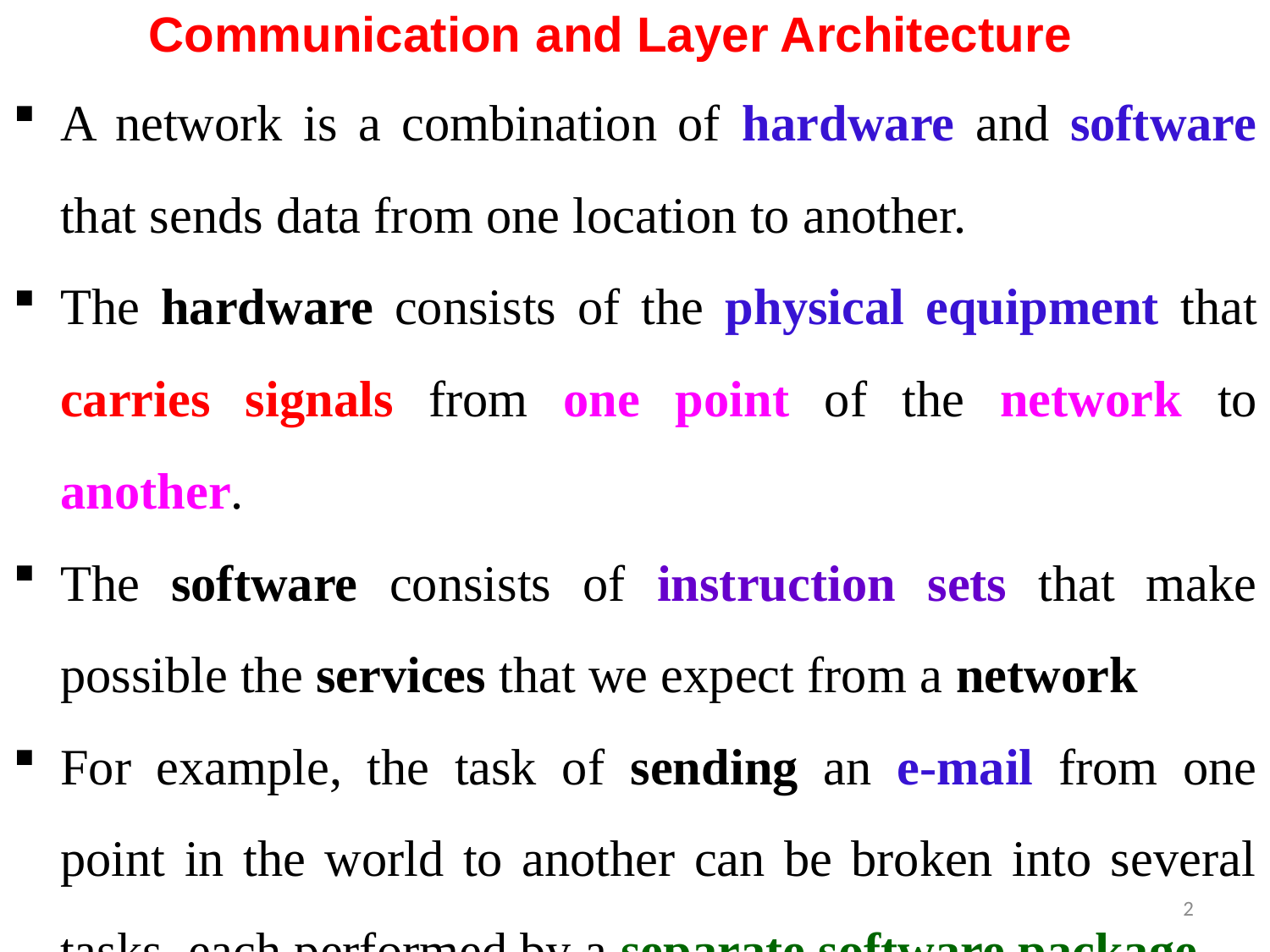

# Communication and Layer Architecture
A network is a combination of hardware and software that sends data from one location to another.
The hardware consists of the physical equipment that carries signals from one point of the network to another.
The software consists of instruction sets that make possible the services that we expect from a network
For example, the task of sending an e-mail from one point in the world to another can be broken into several tasks, each performed by a separate software package.
2